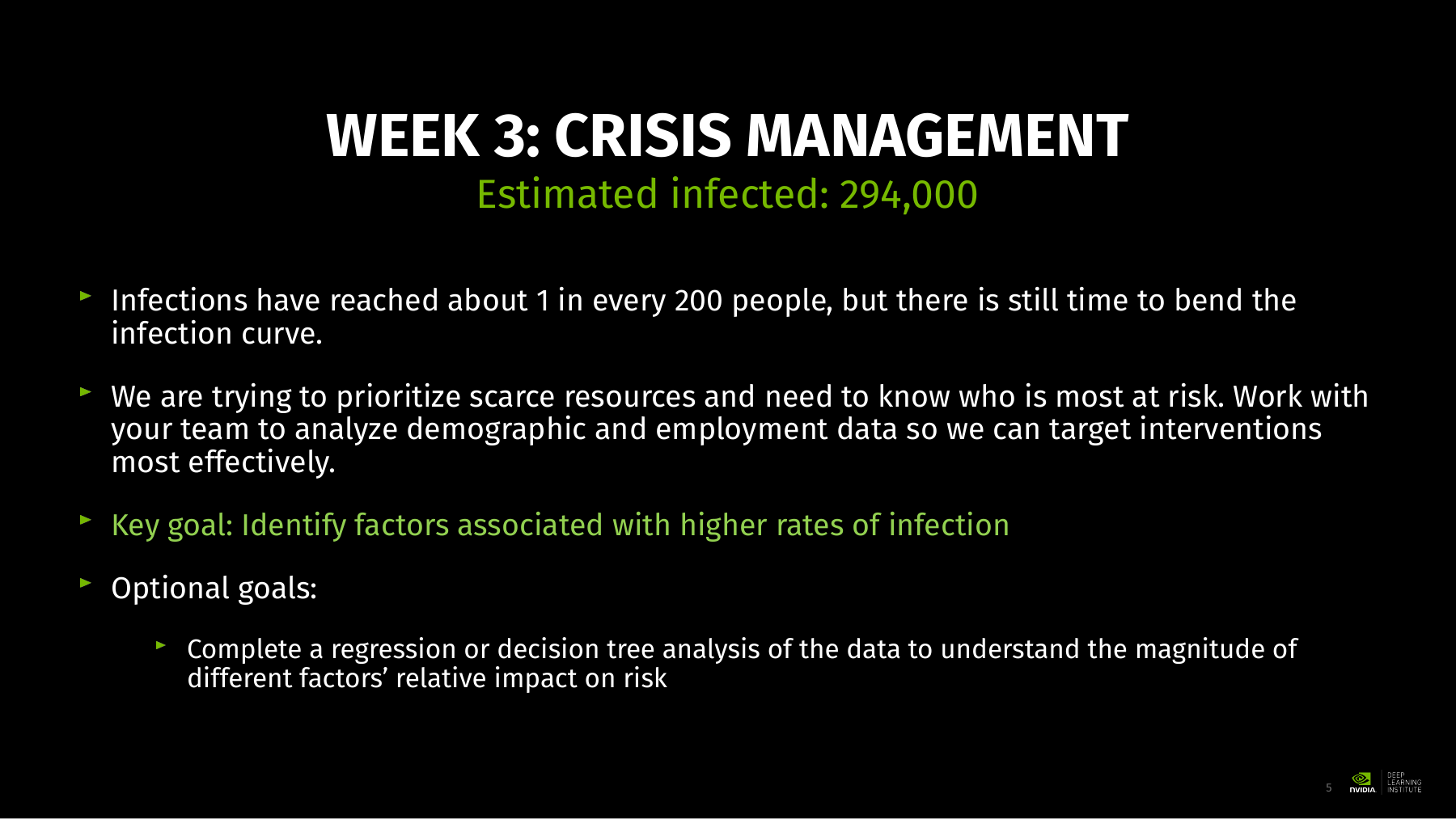

# Week 3: crisis management
Estimated infected: 294,000
Infections have reached about 1 in every 200 people, but there is still time to bend the infection curve.
We are trying to prioritize scarce resources and need to know who is most at risk. Work with your team to analyze demographic and employment data so we can target interventions most effectively.
Key goal: Identify factors associated with higher rates of infection
Optional goals:
Complete a regression or decision tree analysis of the data to understand the magnitude of different factors’ relative impact on risk